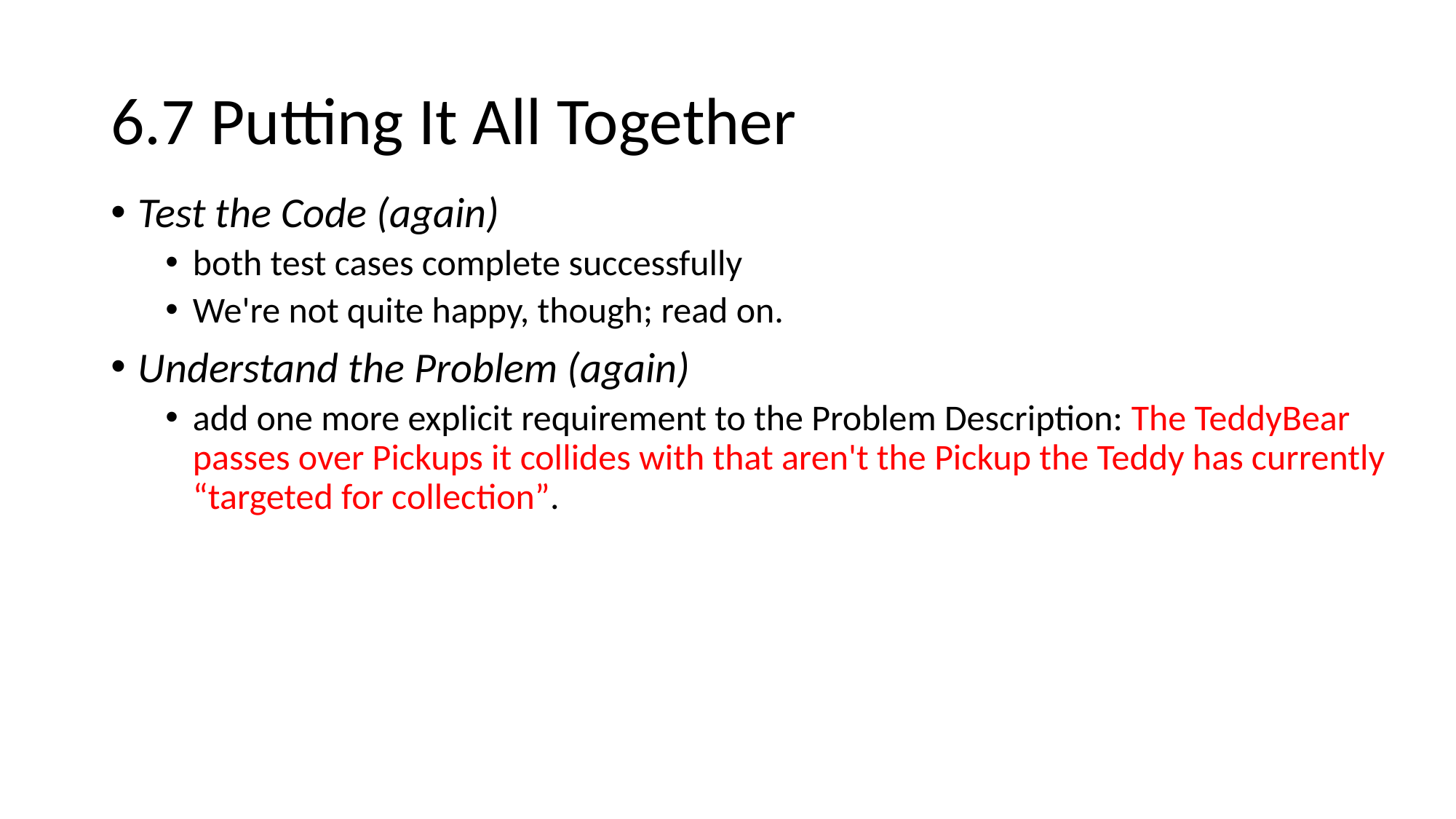

# 6.7 Putting It All Together
Test the Code (again)
both test cases complete successfully
We're not quite happy, though; read on.
Understand the Problem (again)
add one more explicit requirement to the Problem Description: The TeddyBear passes over Pickups it collides with that aren't the Pickup the Teddy has currently “targeted for collection”.